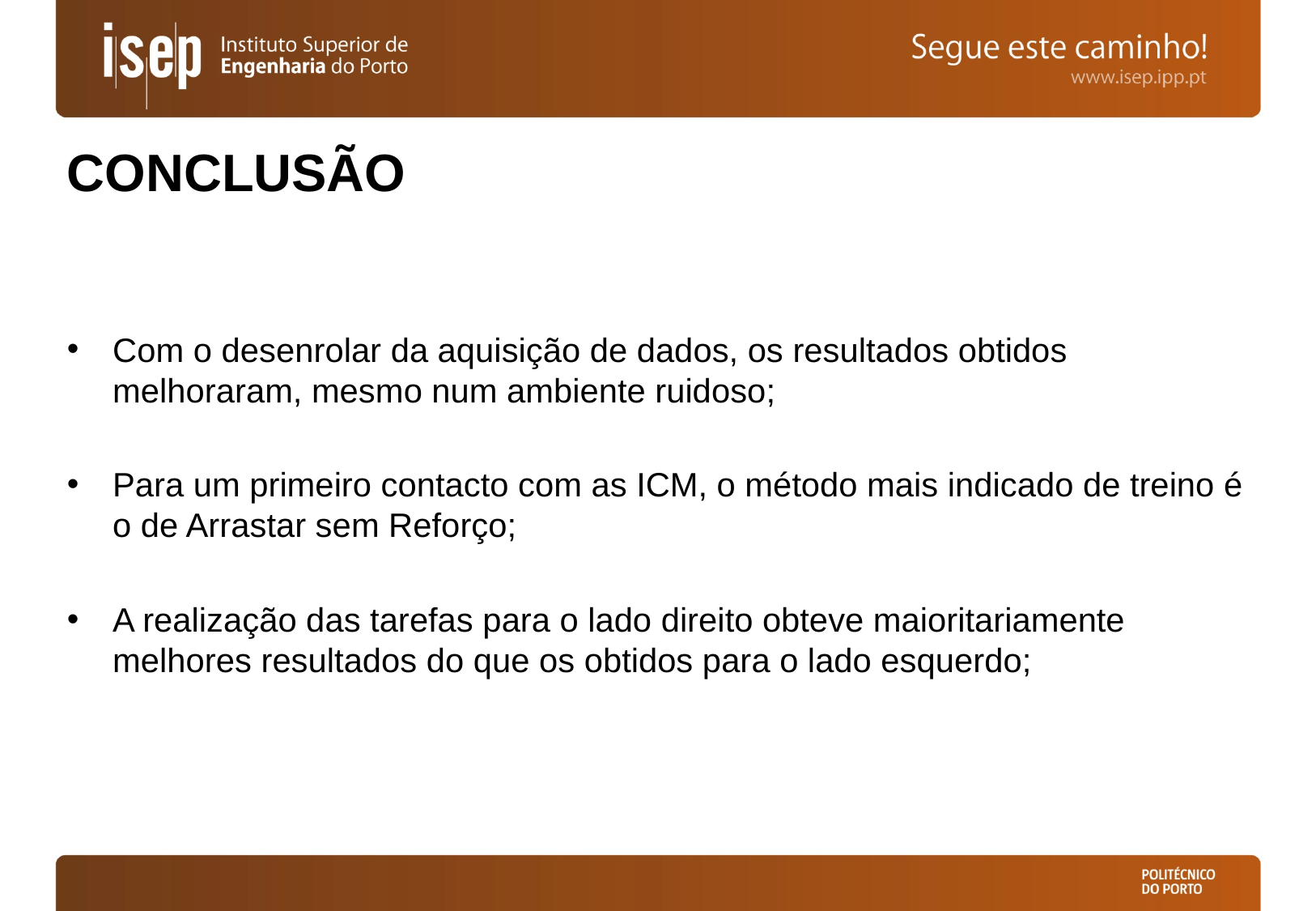

# Conclusão

Com o desenrolar da aquisição de dados, os resultados obtidos melhoraram, mesmo num ambiente ruidoso;

Para um primeiro contacto com as ICM, o método mais indicado de treino é o de Arrastar sem Reforço;

A realização das tarefas para o lado direito obteve maioritariamente melhores resultados do que os obtidos para o lado esquerdo;